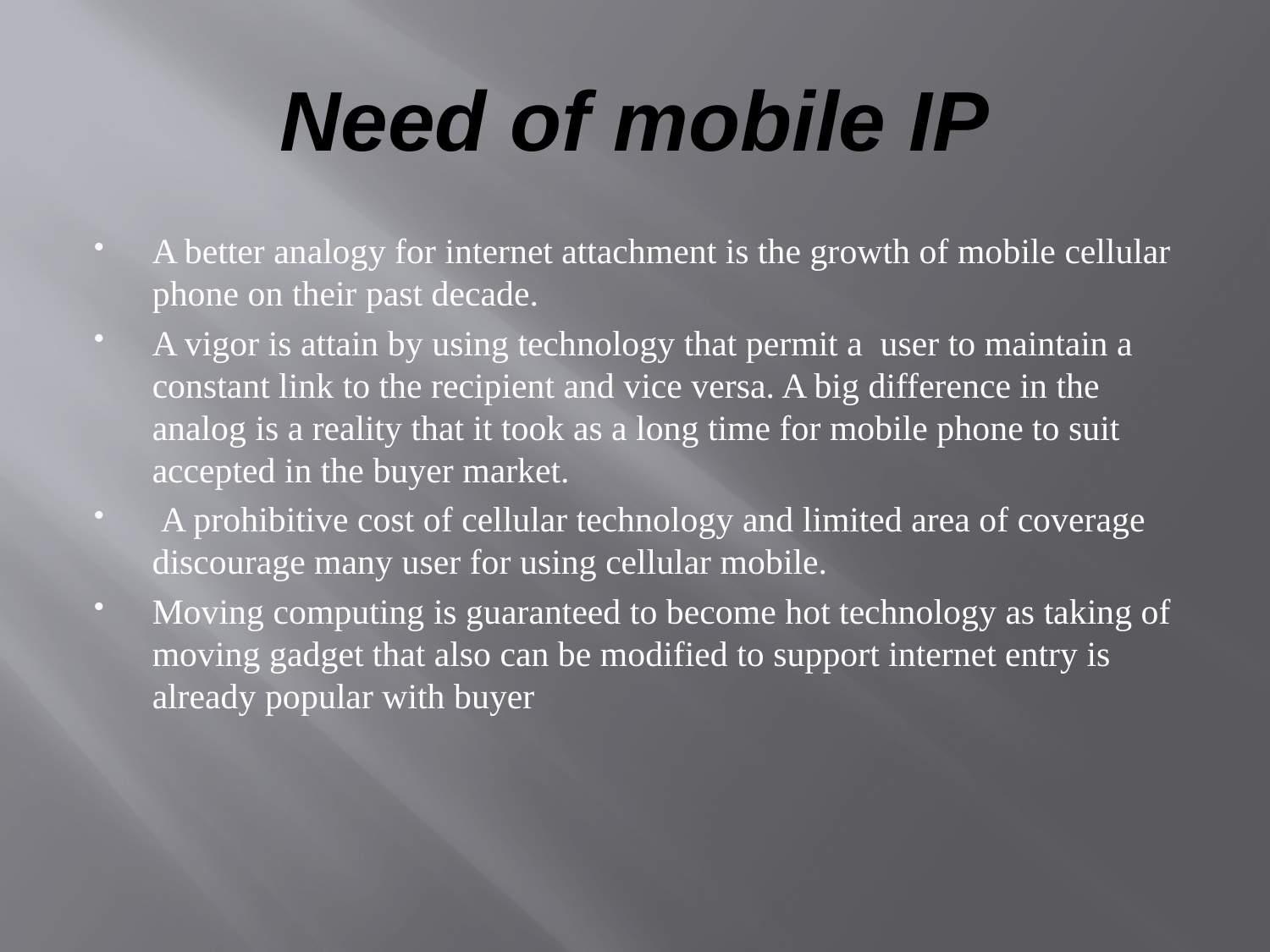

# Need of mobile IP
A better analogy for internet attachment is the growth of mobile cellular phone on their past decade.
A vigor is attain by using technology that permit a  user to maintain a constant link to the recipient and vice versa. A big difference in the analog is a reality that it took as a long time for mobile phone to suit accepted in the buyer market.
 A prohibitive cost of cellular technology and limited area of coverage discourage many user for using cellular mobile.
Moving computing is guaranteed to become hot technology as taking of moving gadget that also can be modified to support internet entry is already popular with buyer